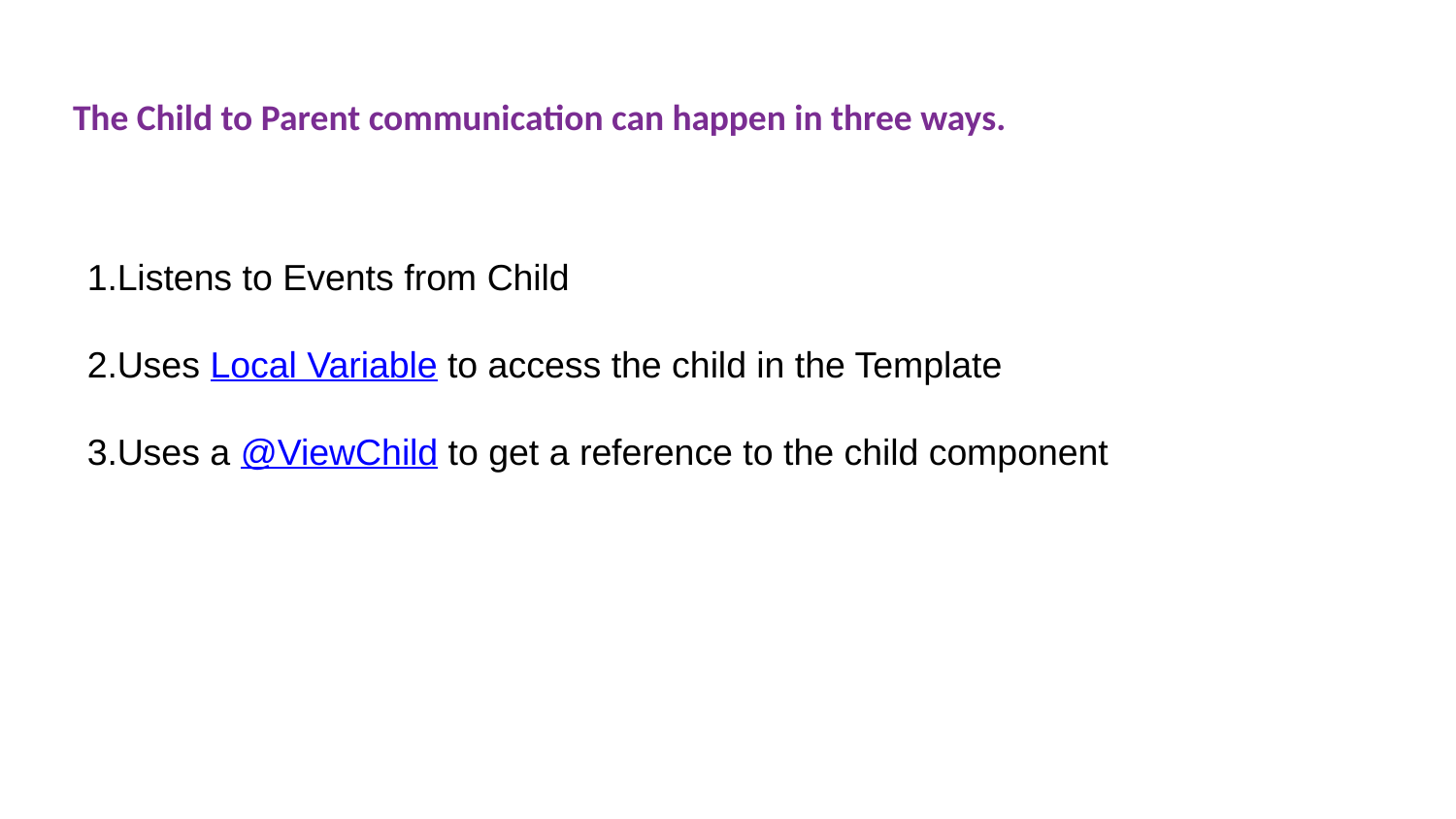

# The Child to Parent communication can happen in three ways.
Listens to Events from Child
Uses Local Variable to access the child in the Template
Uses a @ViewChild to get a reference to the child component